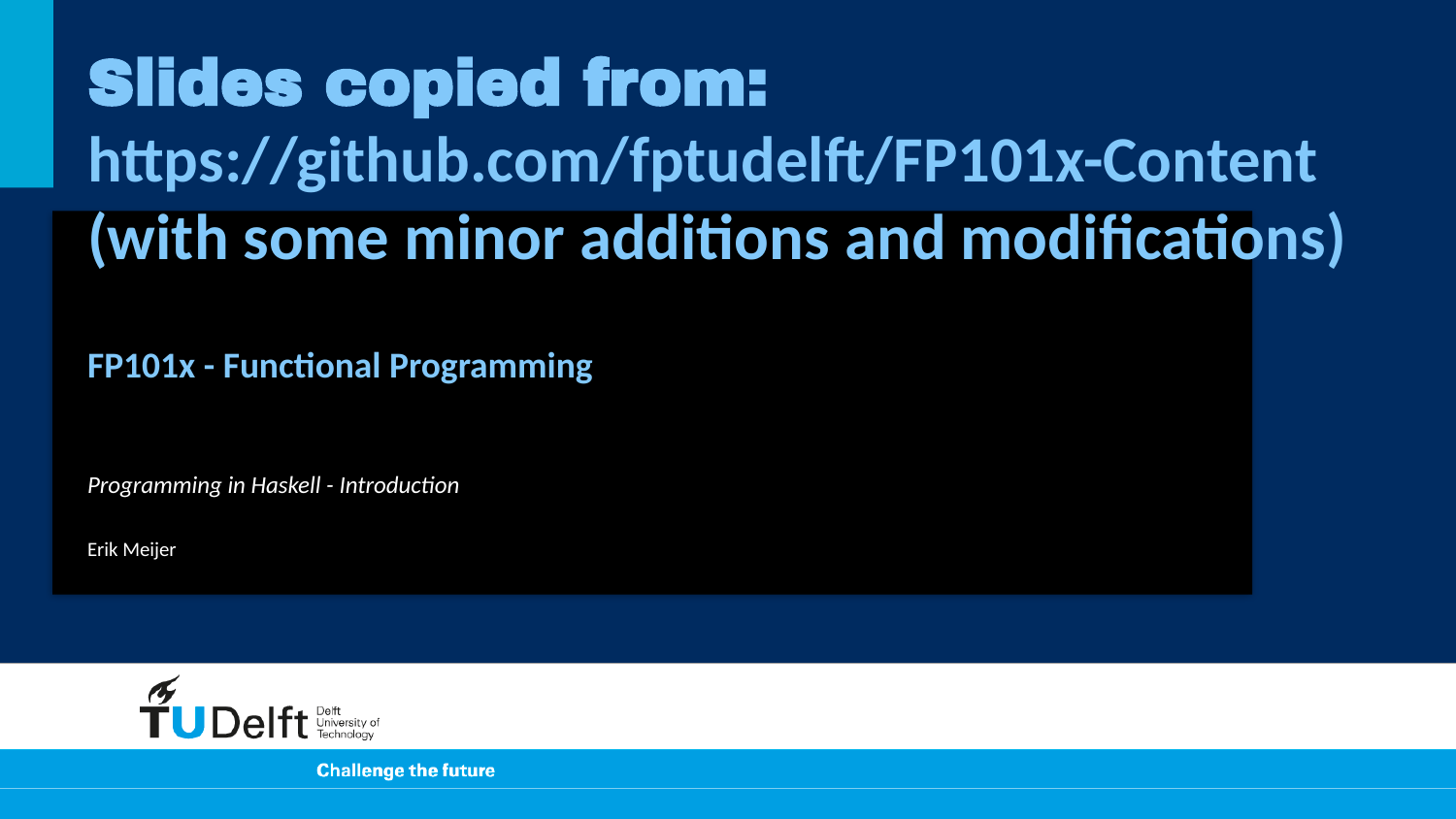

Slides copied from:
https://github.com/fptudelft/FP101x-Content
(with some minor additions and modifications)
# FP101x - Functional Programming
Programming in Haskell - Introduction
Erik Meijer